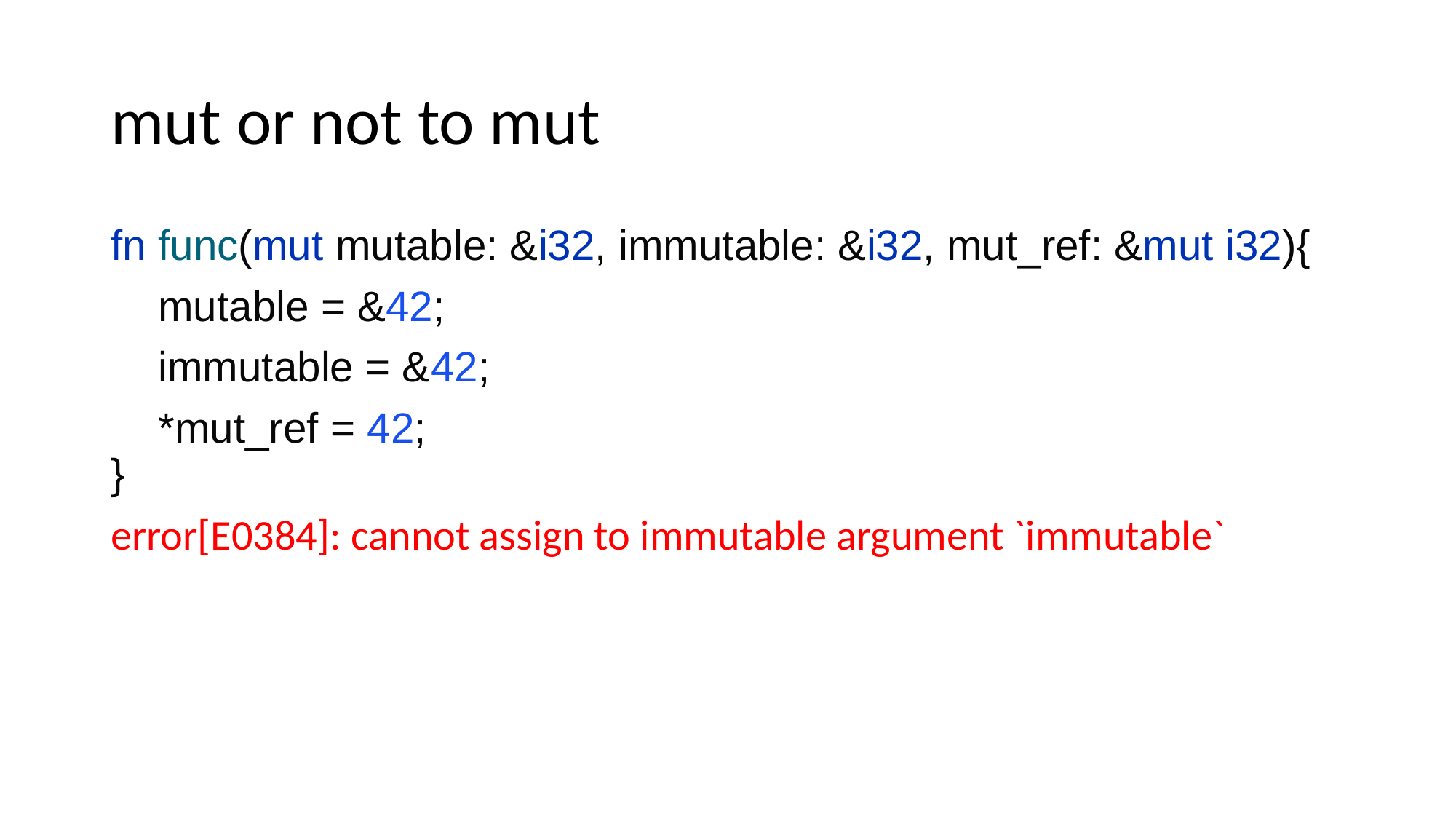

# mut or not to mut
fn func(mut mutable: &i32, immutable: &i32, mut_ref: &mut i32){
    mutable = &42;
    immutable = &42;
    *mut_ref = 42;
}
error[E0384]: cannot assign to immutable argument `immutable`